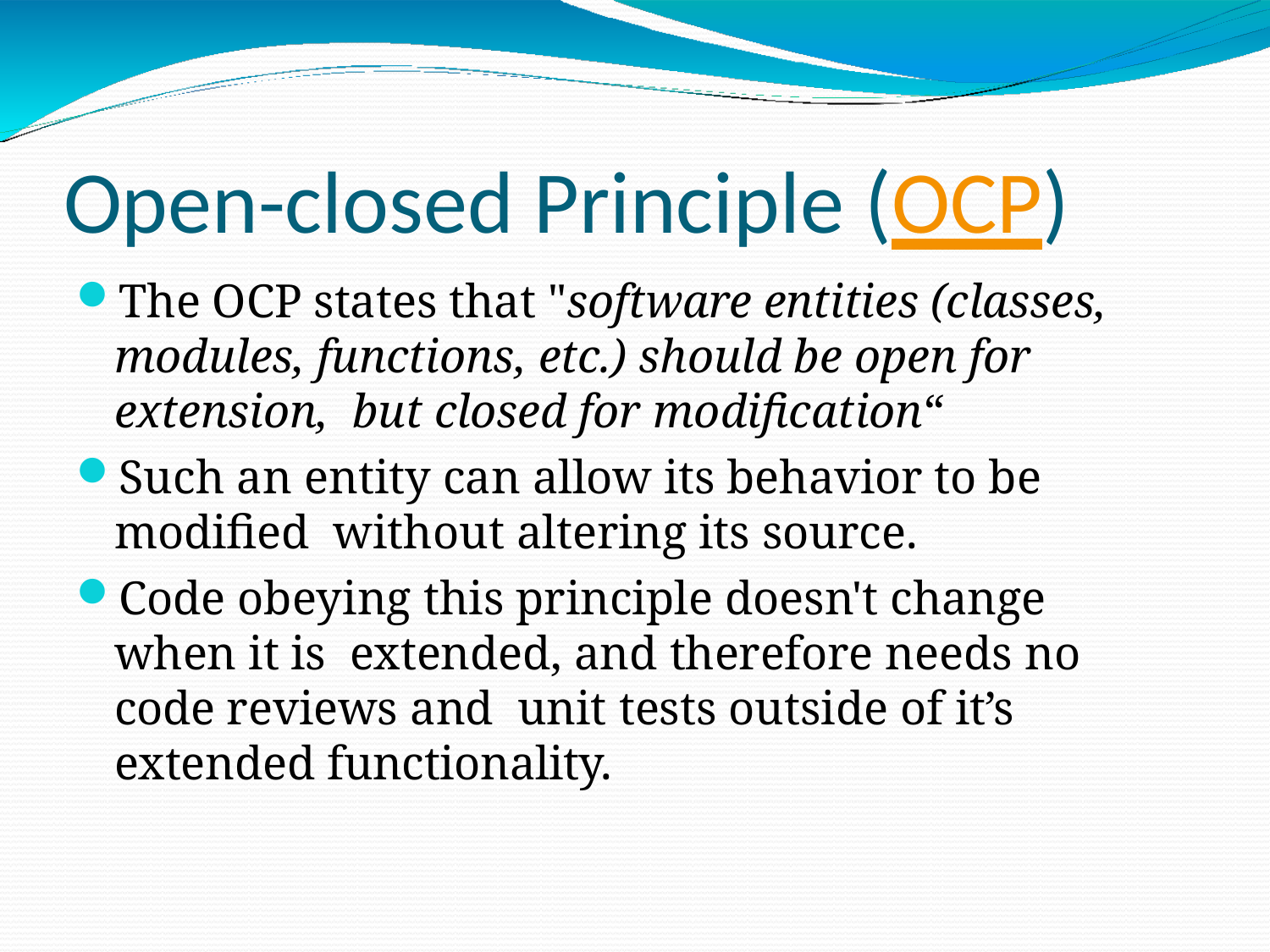

# Open-closed Principle (OCP)
The OCP states that "software entities (classes,  modules, functions, etc.) should be open for extension,  but closed for modification“
Such an entity can allow its behavior to be modified  without altering its source.
Code obeying this principle doesn't change when it is  extended, and therefore needs no code reviews and  unit tests outside of it’s extended functionality.